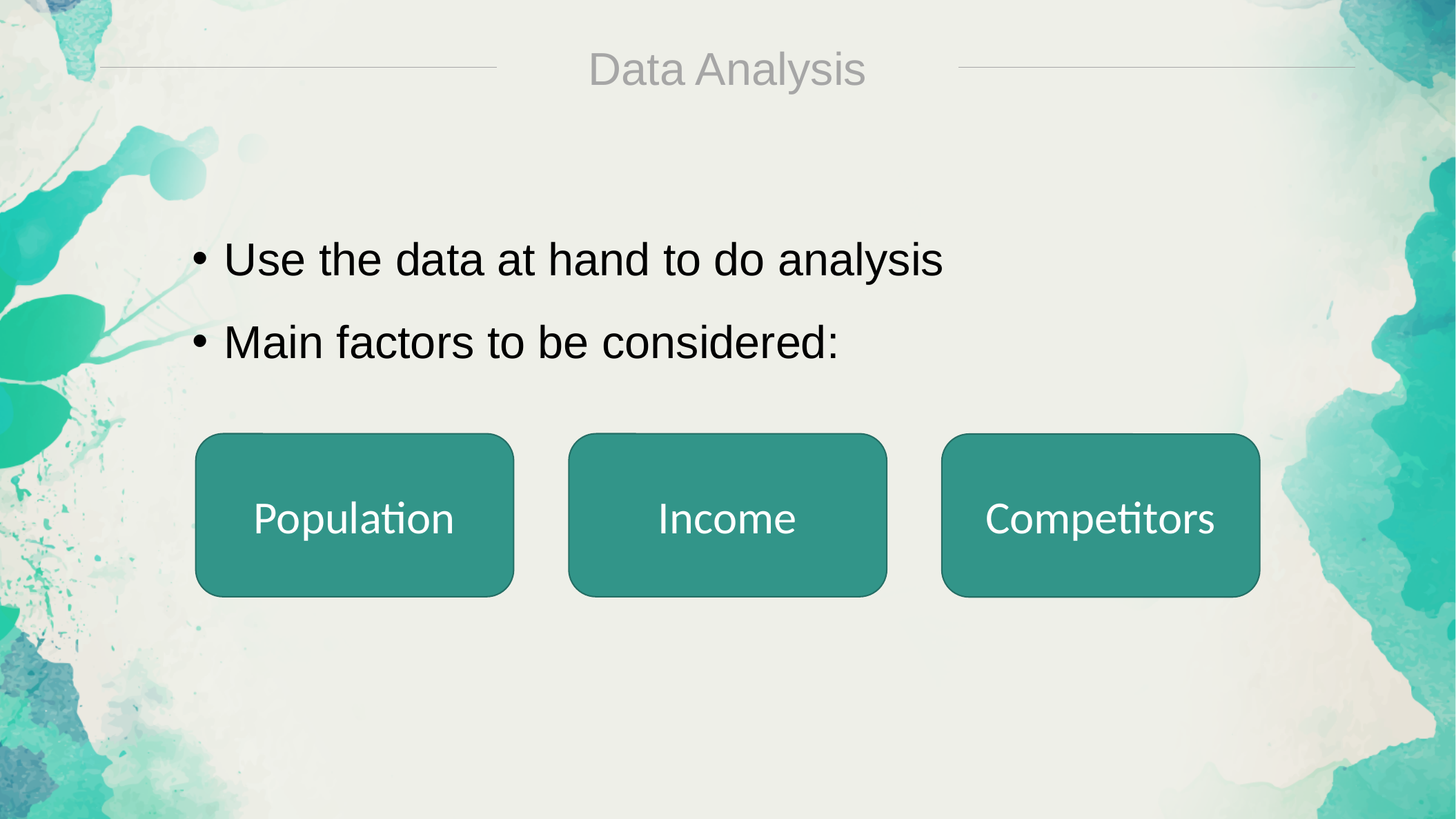

Data Analysis
Use the data at hand to do analysis
Main factors to be considered:
Population
Income
Competitors